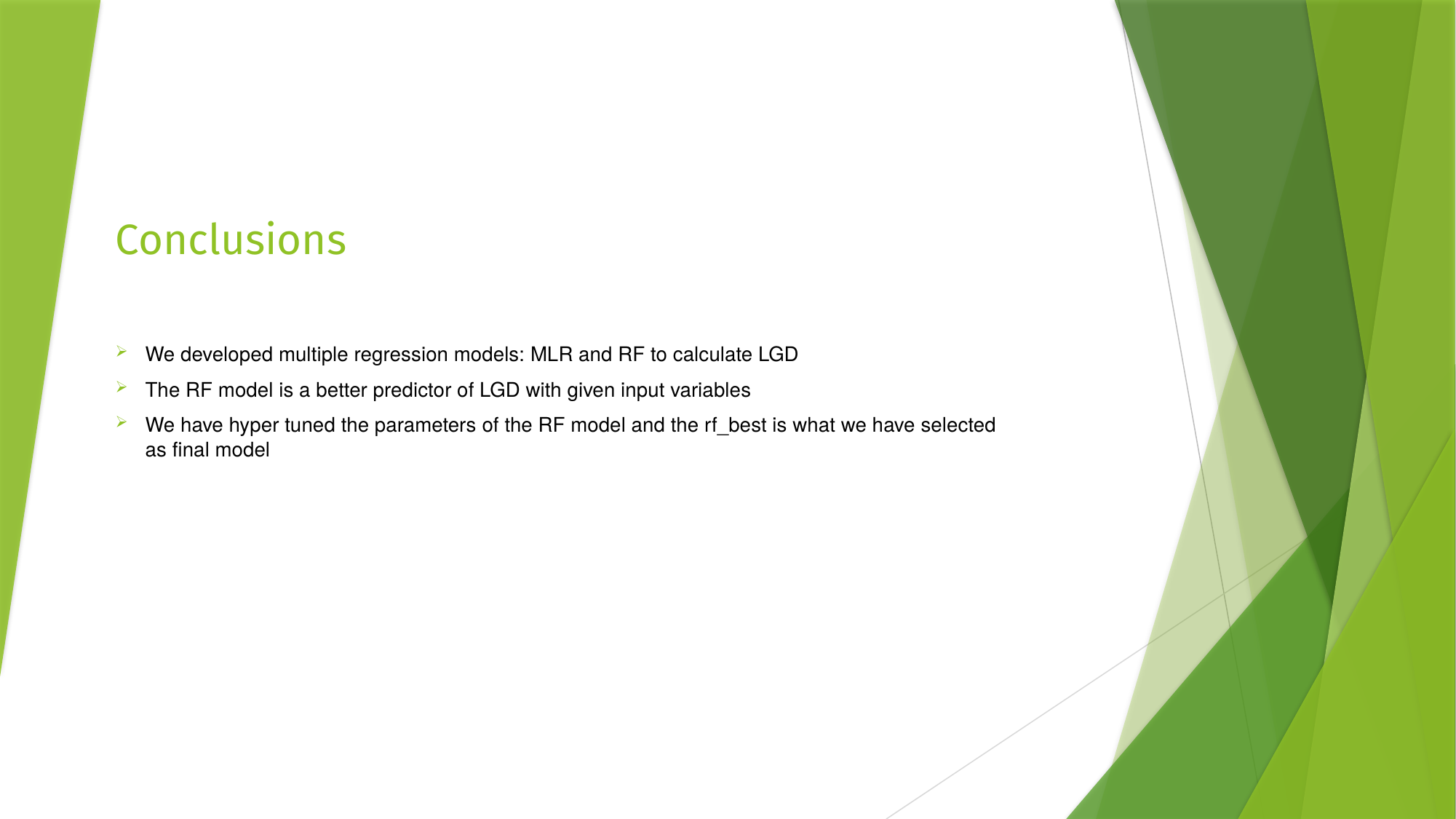

# Conclusions
We developed multiple regression models: MLR and RF to calculate LGD
The RF model is a better predictor of LGD with given input variables
We have hyper tuned the parameters of the RF model and the rf_best is what we have selected as final model